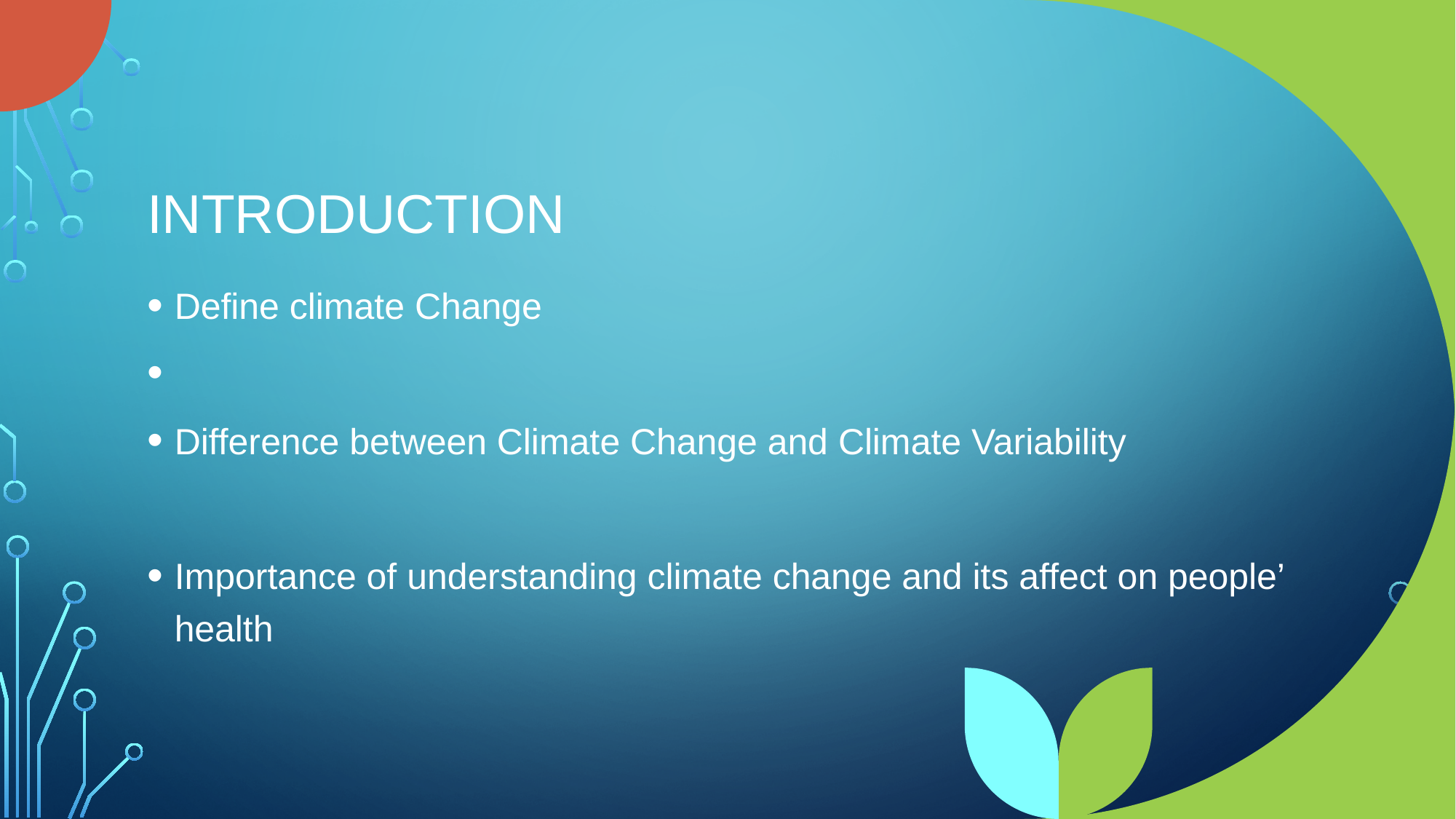

# Introduction
Define climate Change

Difference between Climate Change and Climate Variability

Importance of understanding climate change and its affect on people’ health